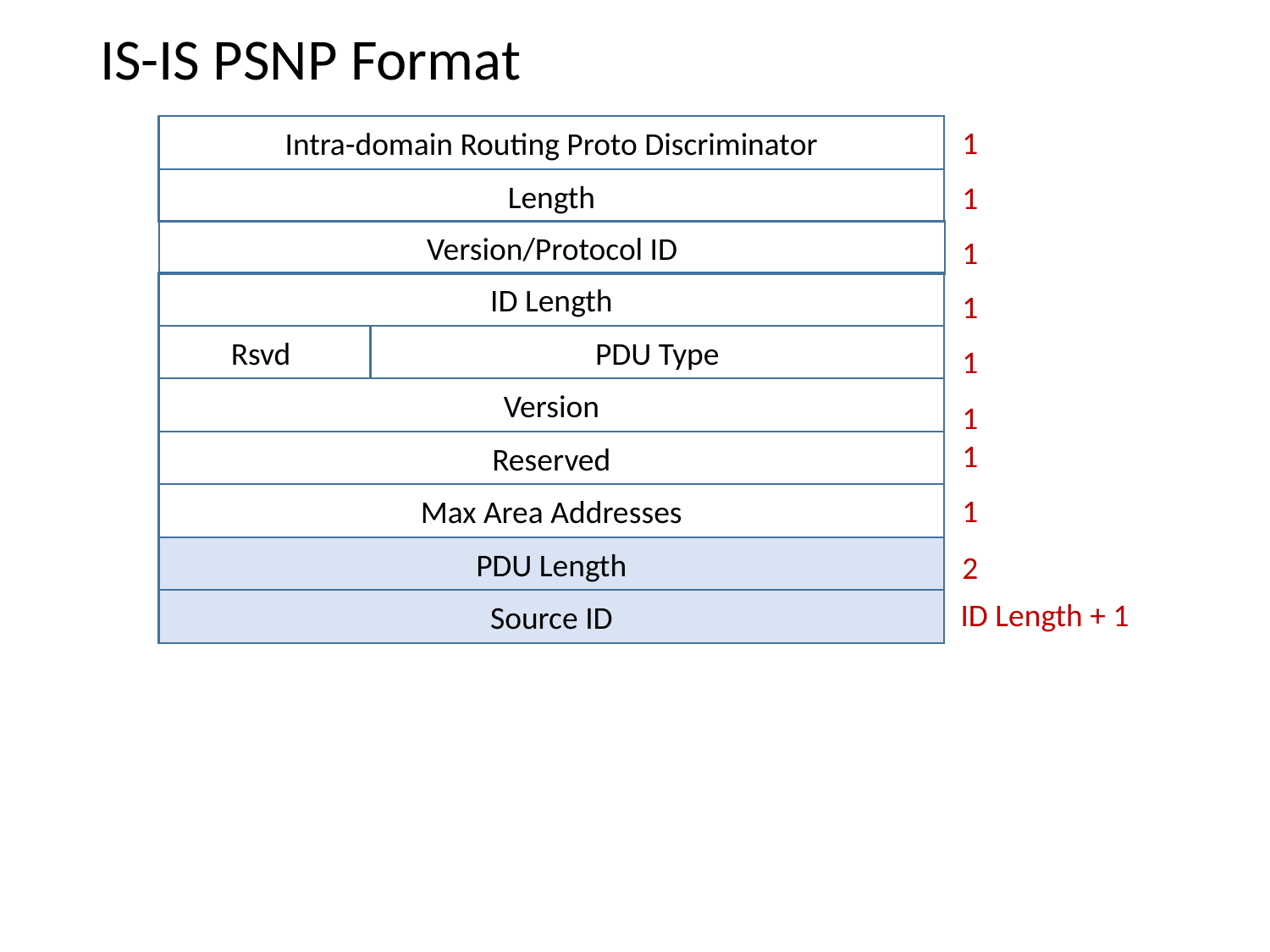

# IS-IS PSNP Format
Intra-domain Routing Proto Discriminator
1
Length
1
Version/Protocol ID
1
ID Length
1
Rsvd
PDU Type
1
Version
1
1
Reserved
1
Max Area Addresses
PDU Length
2
ID Length + 1
Source ID